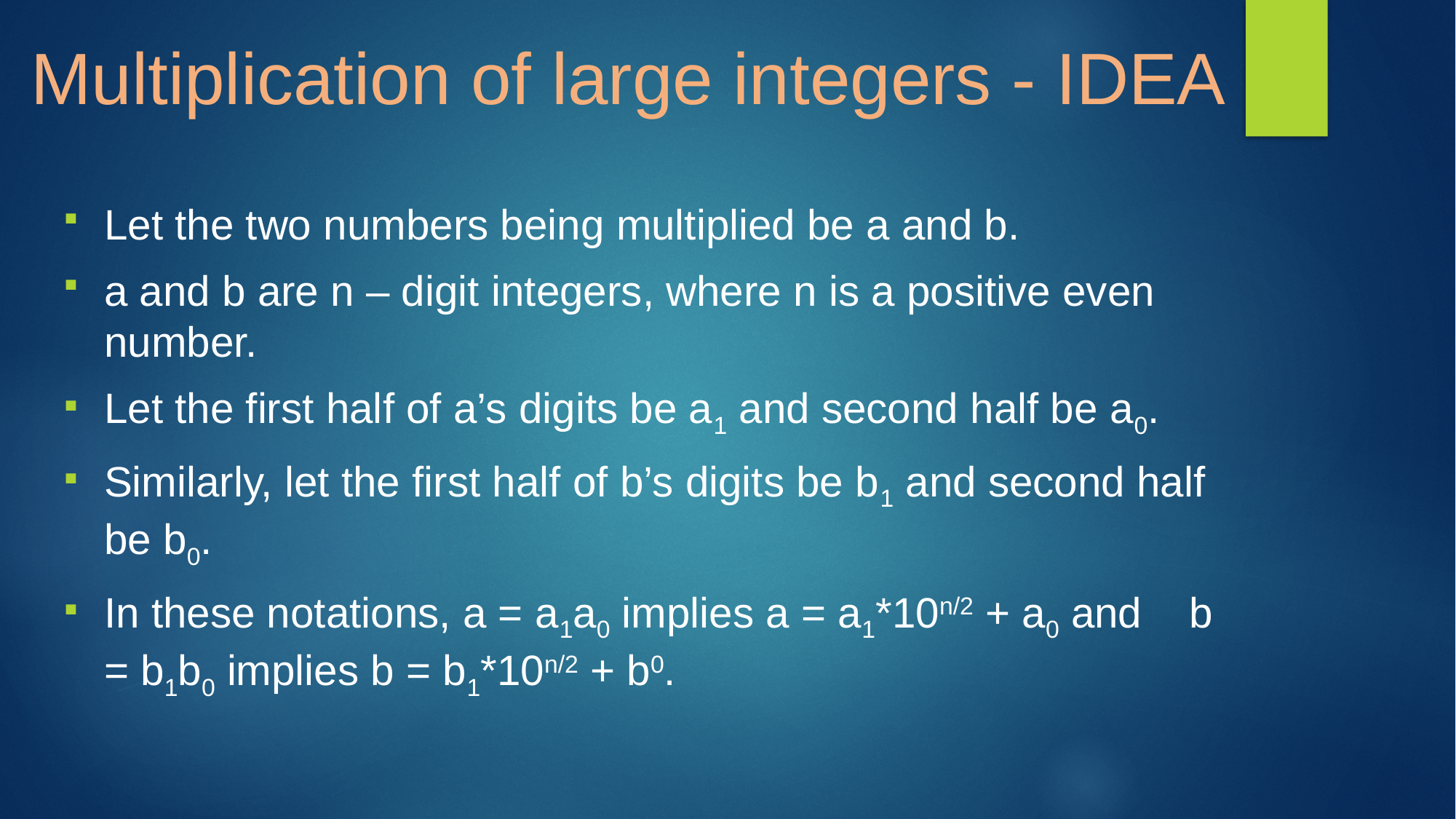

# Multiplication of large integers - IDEA
Let the two numbers being multiplied be a and b.
a and b are n – digit integers, where n is a positive even number.
Let the first half of a’s digits be a1 and second half be a0.
Similarly, let the first half of b’s digits be b1 and second half be b0.
In these notations, a = a1a0 implies a = a1*10n/2 + a0 and    b = b1b0 implies b = b1*10n/2 + b0.